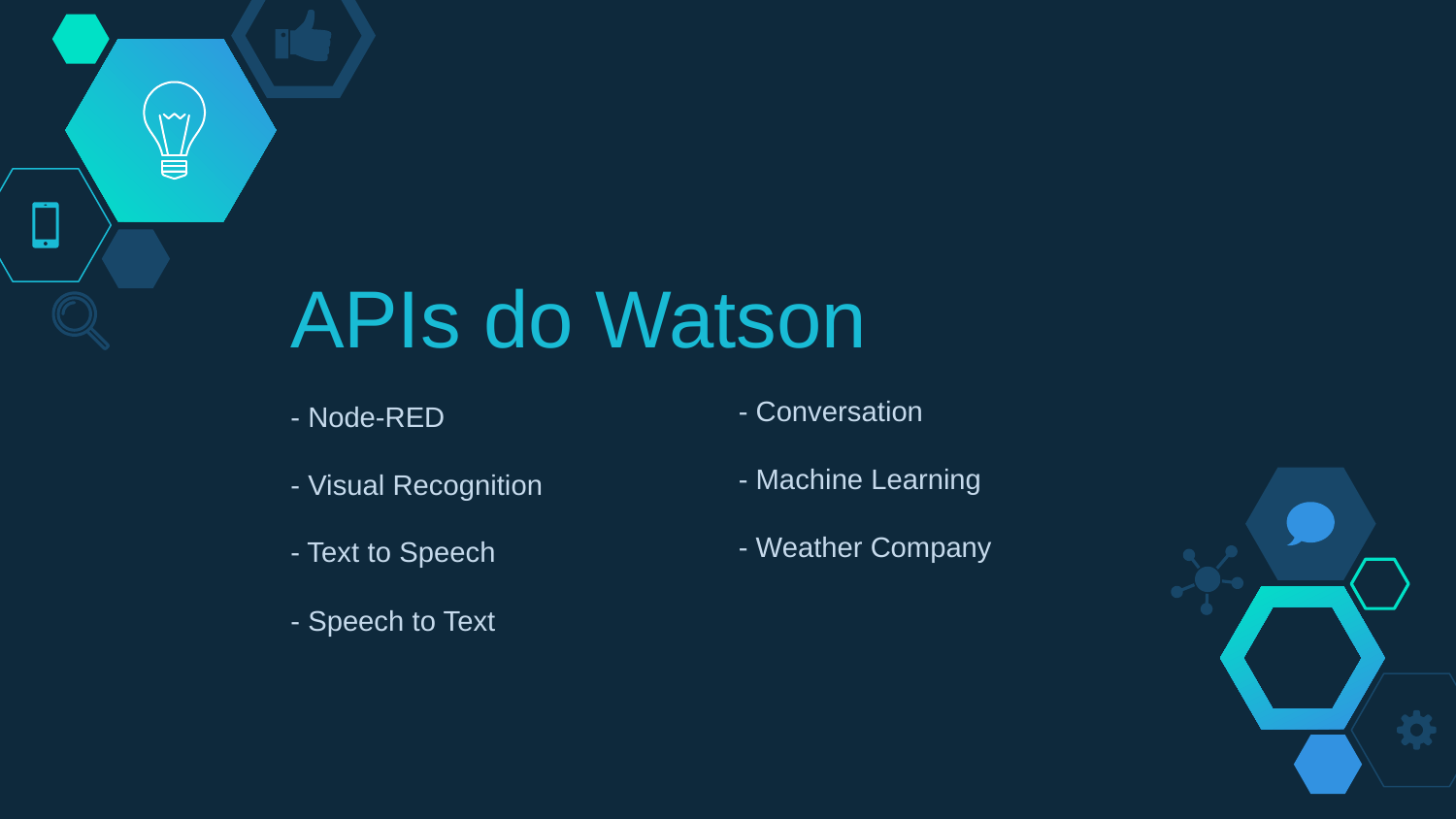

# APIs do Watson
- Conversation

- Machine Learning

- Weather Company
- Node-RED

- Visual Recognition

- Text to Speech

- Speech to Text